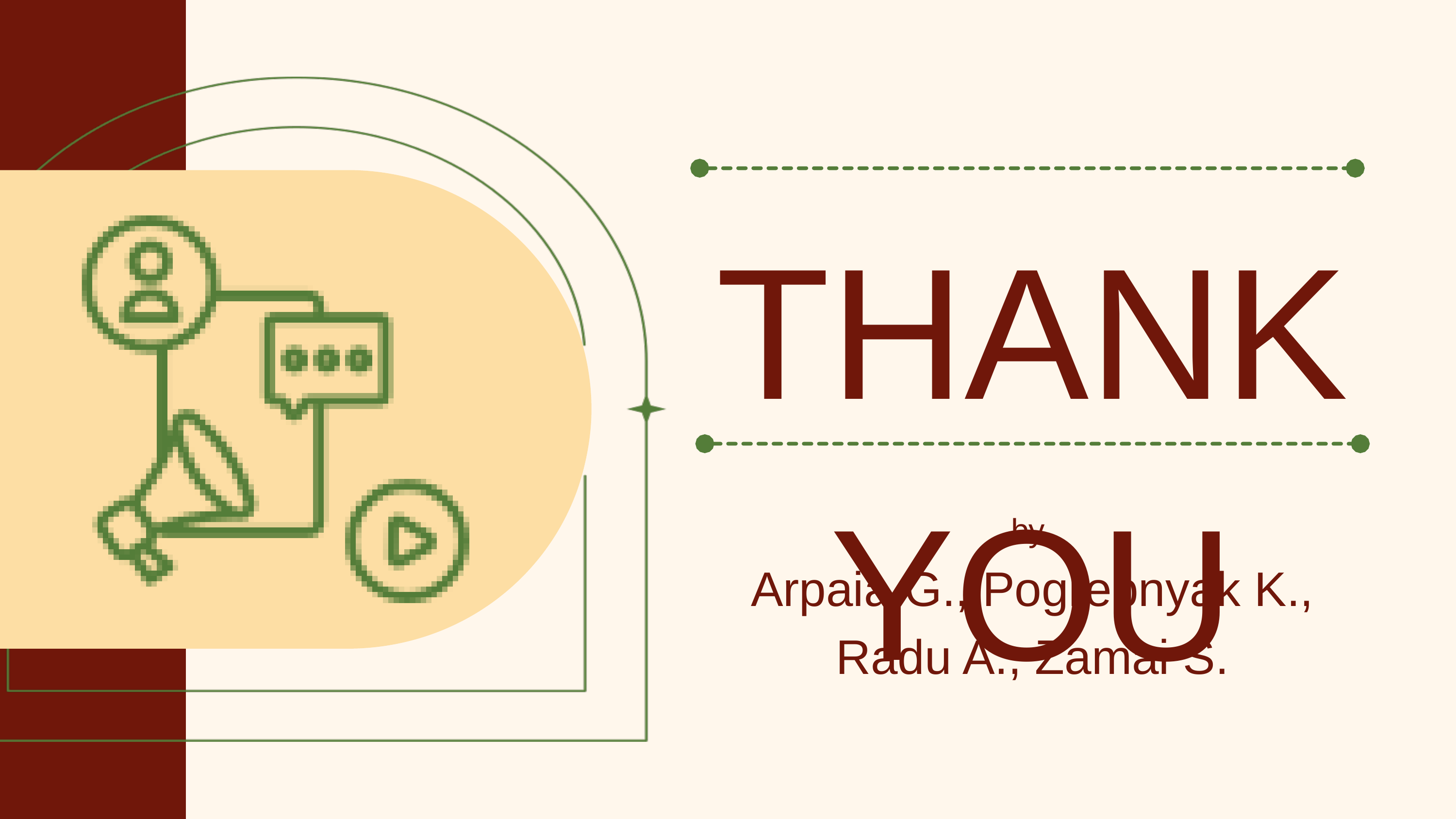

THANK YOU

by
Arpaia G., Pogrebnyak K.,
Radu A., Zamai S.